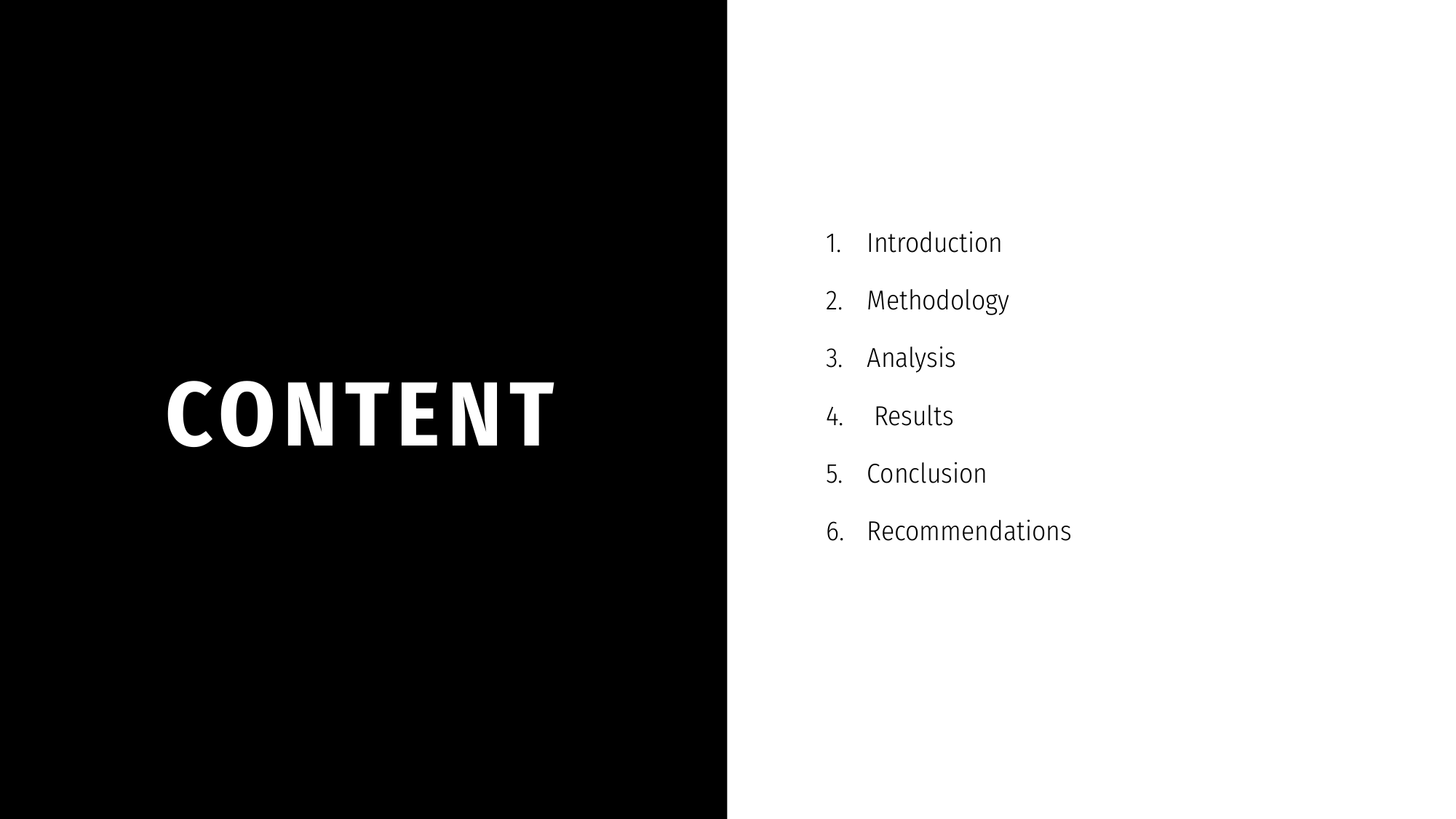

Introduction
Methodology
Analysis
 Results
Conclusion
Recommendations

# Content